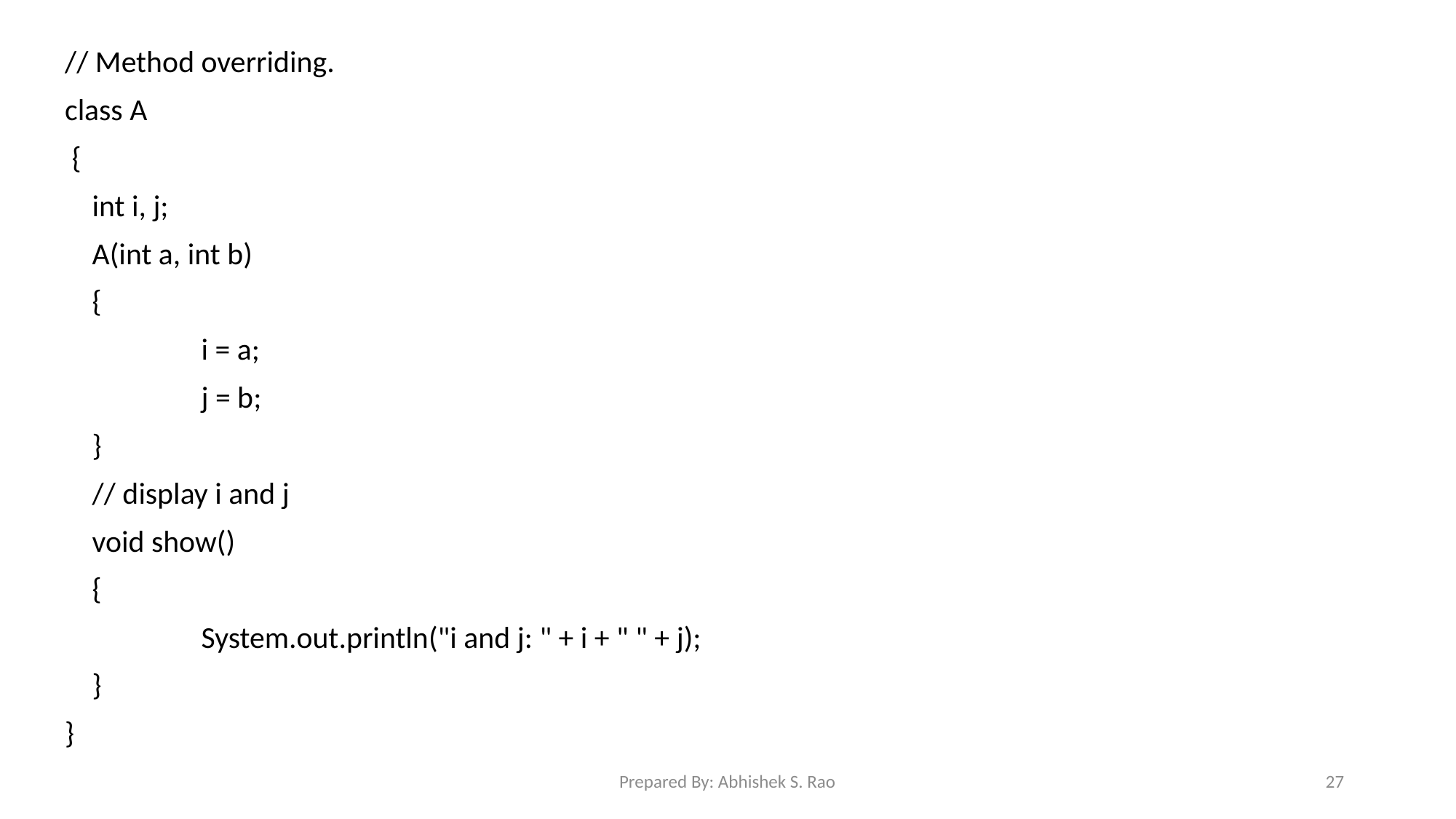

// Method overriding.
class A
 {
	int i, j;
	A(int a, int b)
	{
		i = a;
		j = b;
	}
	// display i and j
	void show()
	{
		System.out.println("i and j: " + i + " " + j);
	}
}

Prepared By: Abhishek S. Rao
27